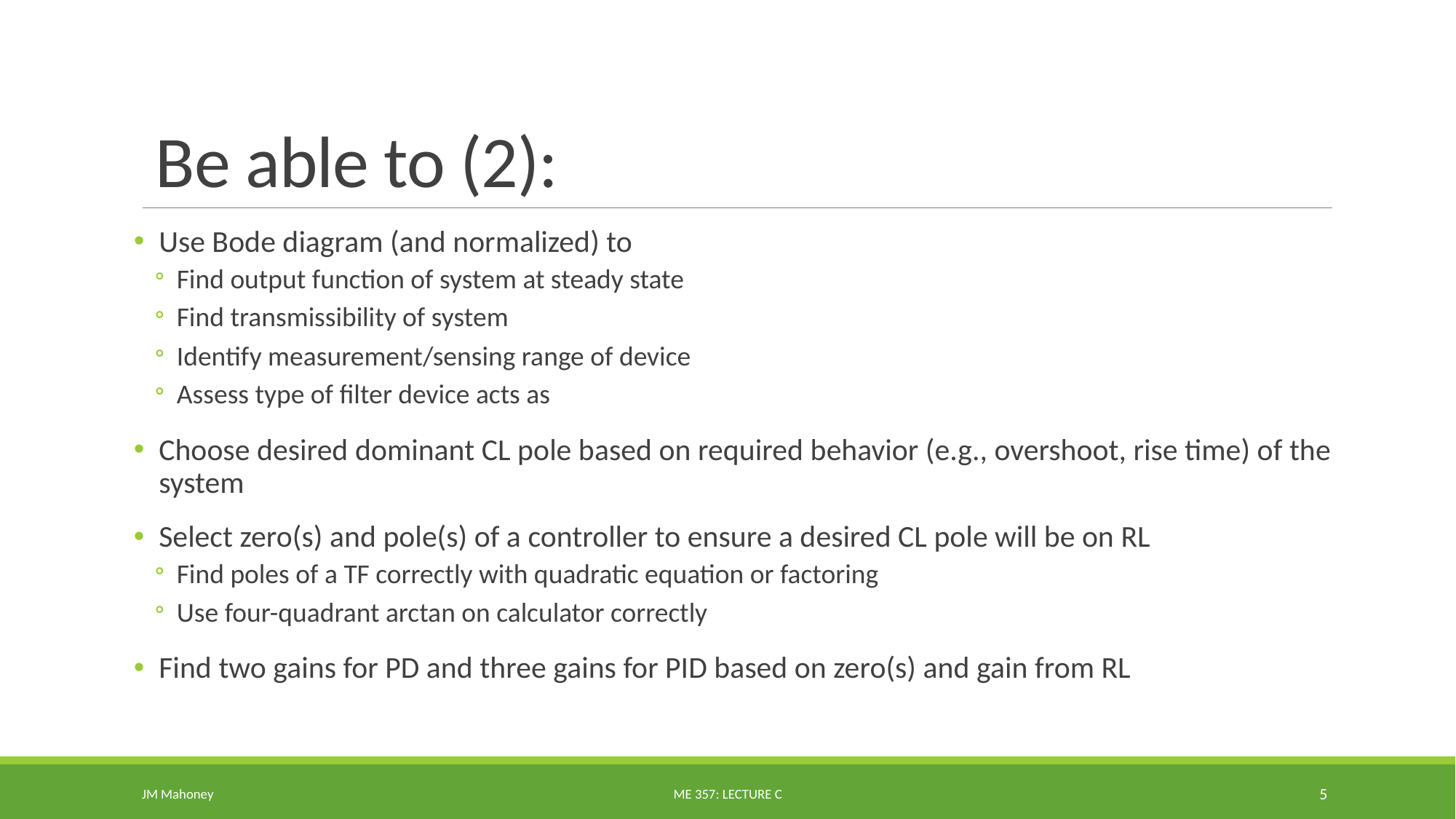

# Be able to (2):
Use Bode diagram (and normalized) to
Find output function of system at steady state
Find transmissibility of system
Identify measurement/sensing range of device
Assess type of filter device acts as
Choose desired dominant CL pole based on required behavior (e.g., overshoot, rise time) of the system
Select zero(s) and pole(s) of a controller to ensure a desired CL pole will be on RL
Find poles of a TF correctly with quadratic equation or factoring
Use four-quadrant arctan on calculator correctly
Find two gains for PD and three gains for PID based on zero(s) and gain from RL

JM Mahoney
ME 357: Lecture C
5